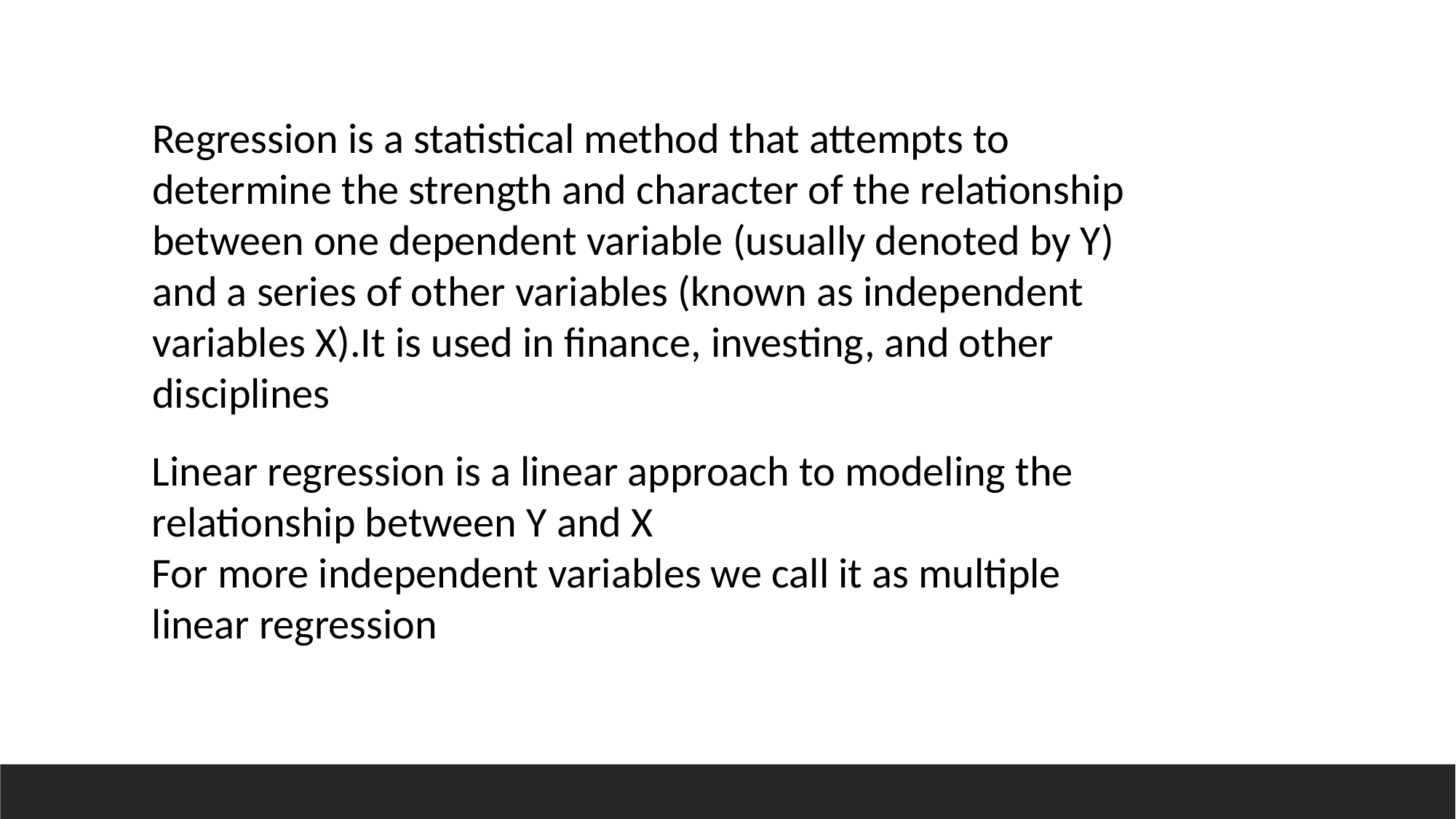

Regression is a statistical method that attempts to determine the strength and character of the relationship between one dependent variable (usually denoted by Y) and a series of other variables (known as independent variables X).It is used in finance, investing, and other disciplines
Linear regression is a linear approach to modeling the relationship between Y and X
For more independent variables we call it as multiple linear regression